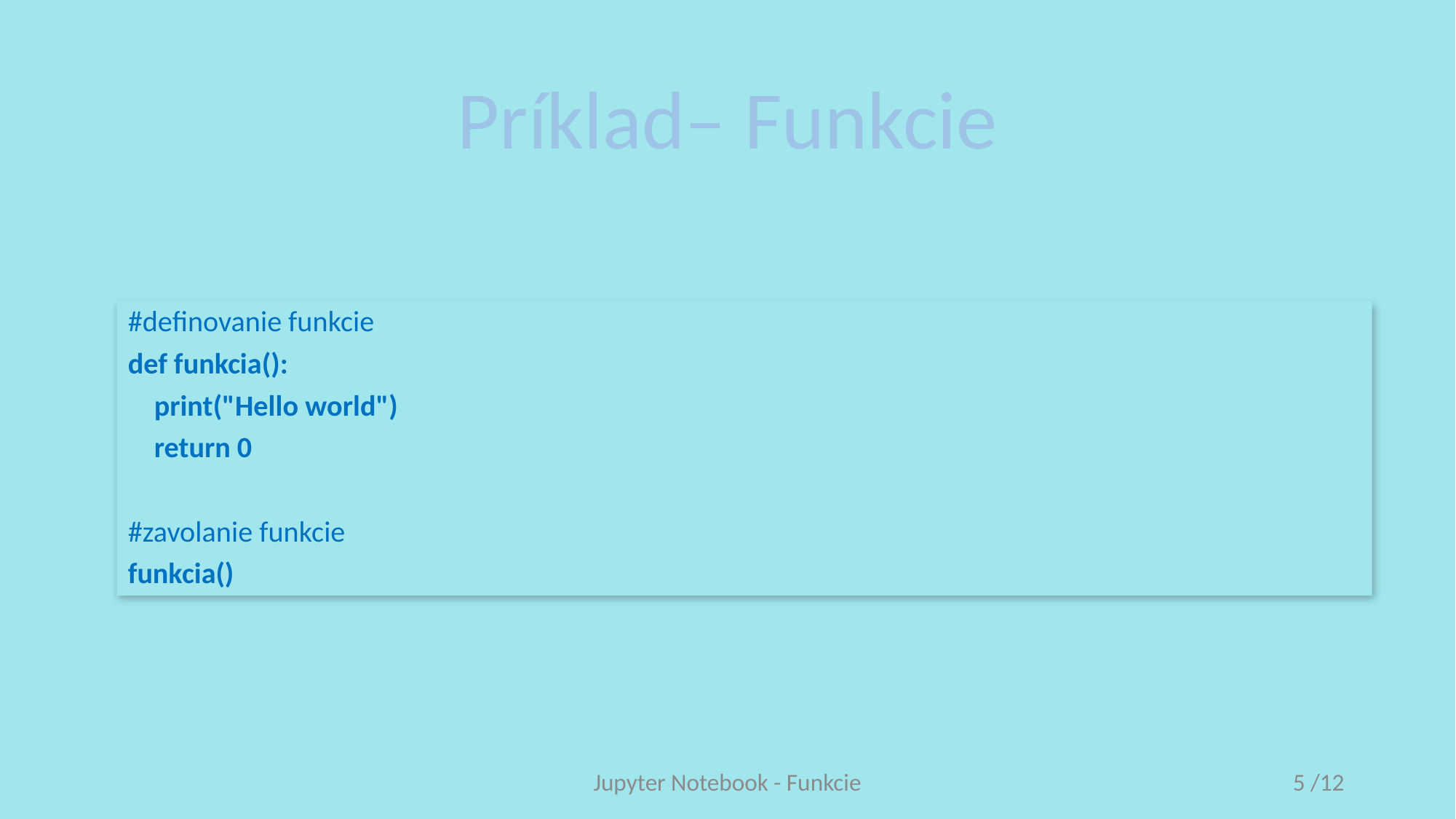

# Príklad– Funkcie
#definovanie funkcie
def funkcia():
    print("Hello world")
    return 0

#zavolanie funkcie
funkcia()
Jupyter Notebook - Funkcie
5 /12